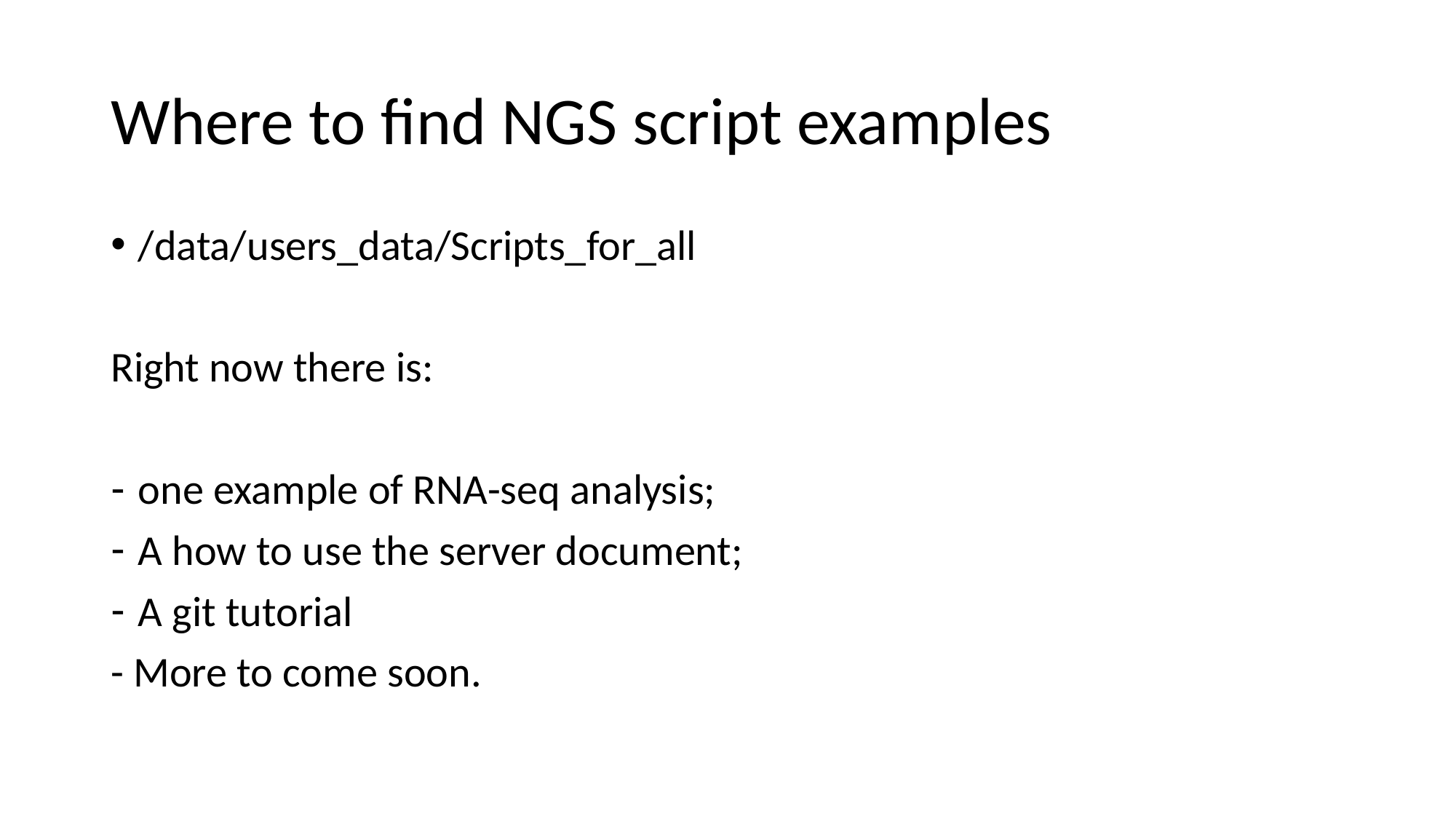

# Where to find NGS script examples
/data/users_data/Scripts_for_all

Right now there is:

one example of RNA-seq analysis;
A how to use the server document;
A git tutorial
- More to come soon.